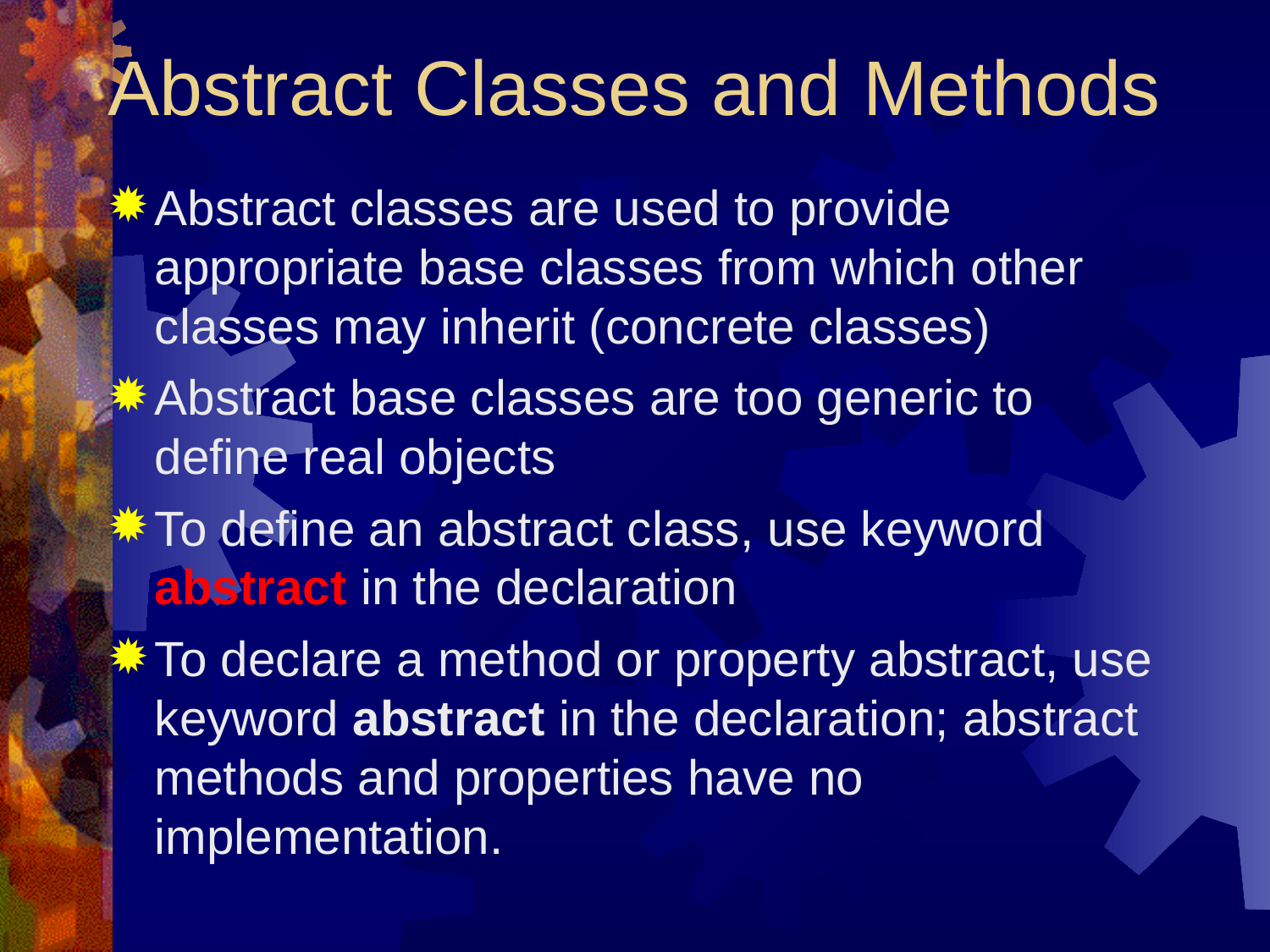

Abstract Classes and Methods
Abstract classes are used to provide appropriate base classes from which other classes may inherit (concrete classes)
Abstract base classes are too generic to define real objects
To define an abstract class, use keyword abstract in the declaration
To declare a method or property abstract, use keyword abstract in the declaration; abstract methods and properties have no implementation.